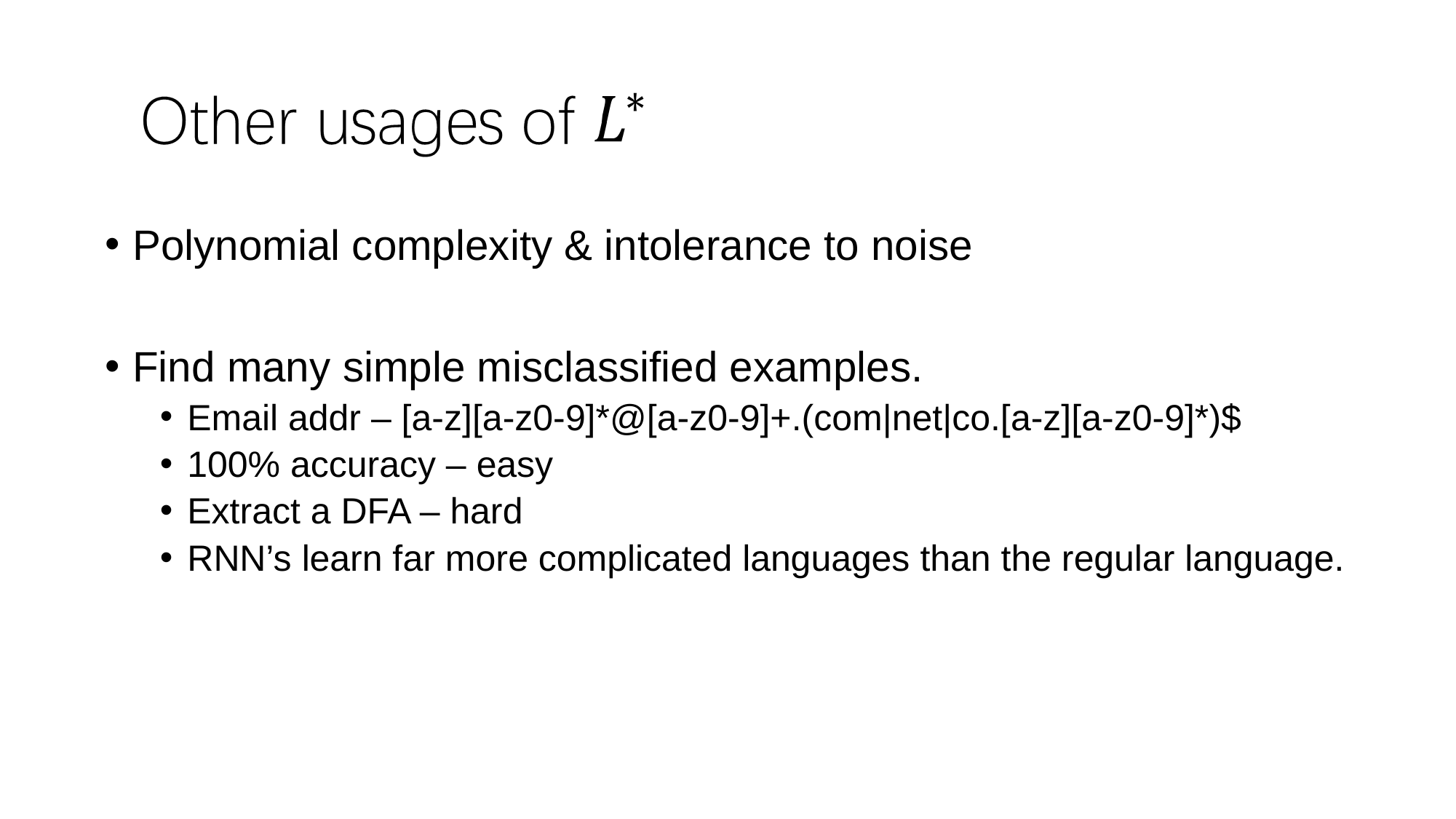

#
Polynomial complexity & intolerance to noise

Find many simple misclassified examples.
Email addr – [a-z][a-z0-9]*@[a-z0-9]+.(com|net|co.[a-z][a-z0-9]*)$
100% accuracy – easy
Extract a DFA – hard
RNN’s learn far more complicated languages than the regular language.